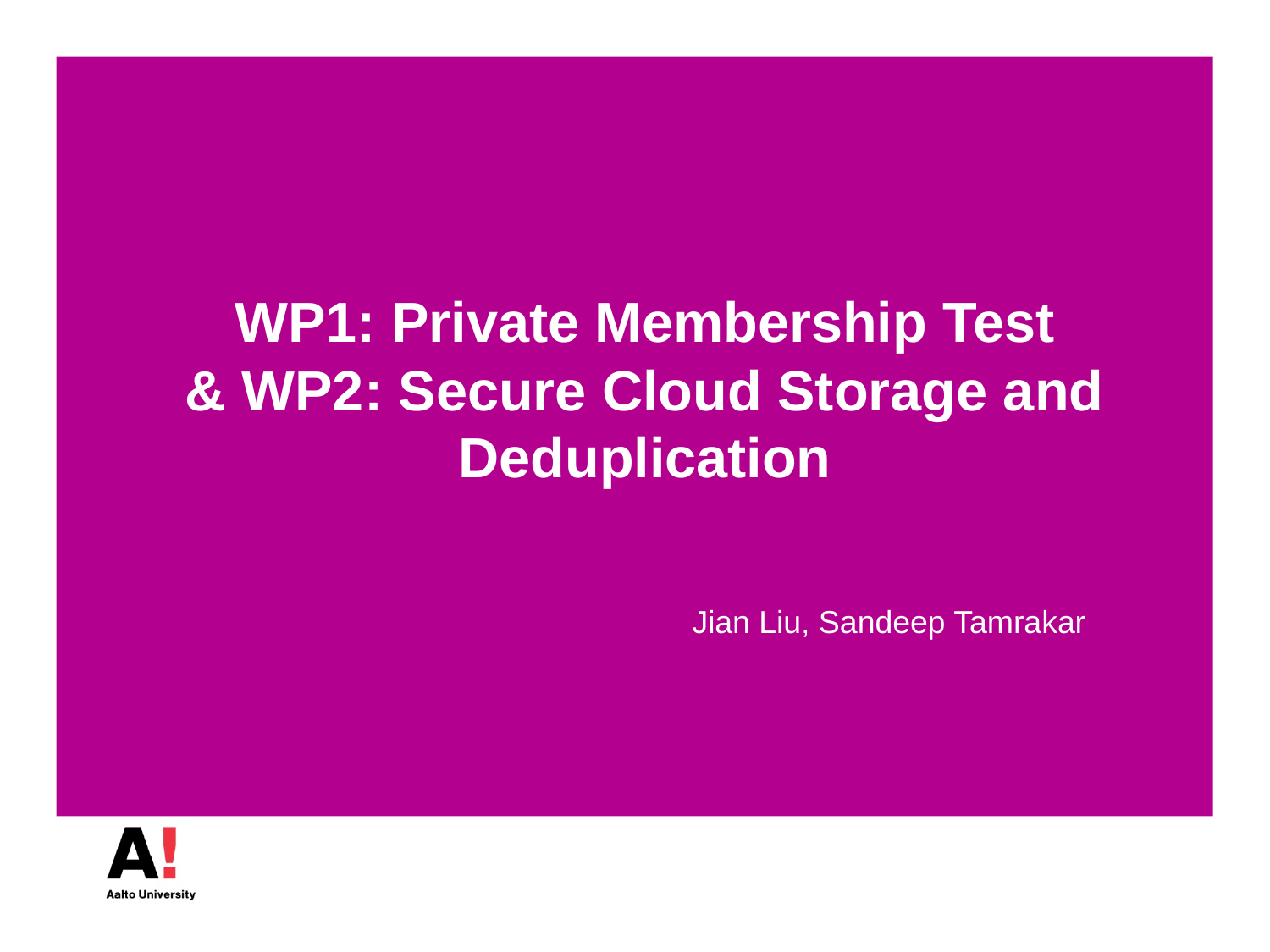

# WP1: Private Membership Test & WP2: Secure Cloud Storage and Deduplication
Jian Liu, Sandeep Tamrakar